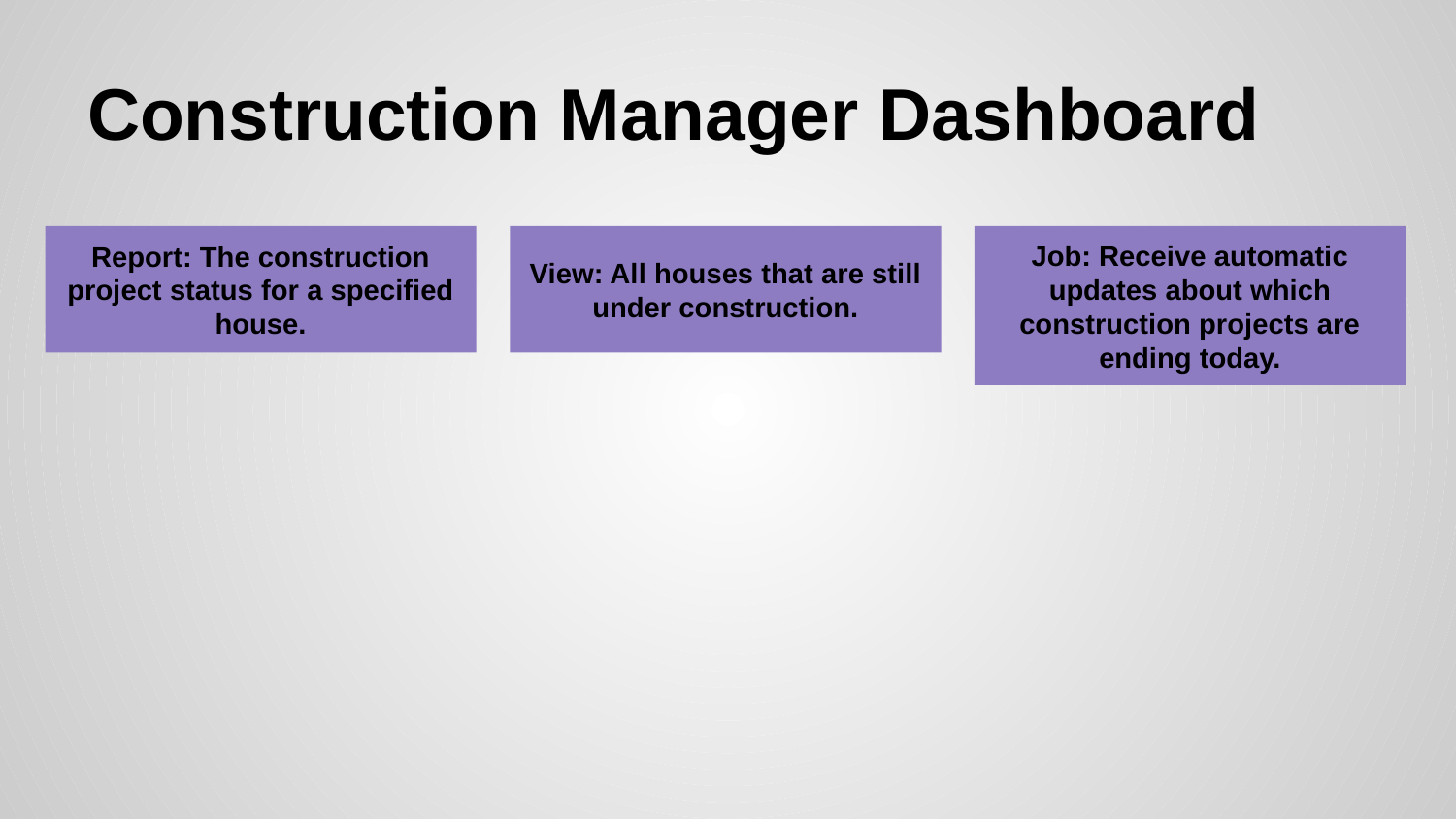

# Construction Manager Dashboard
Job: Receive automatic updates about which construction projects are ending today.
Report: The construction project status for a specified house.
View: All houses that are still under construction.